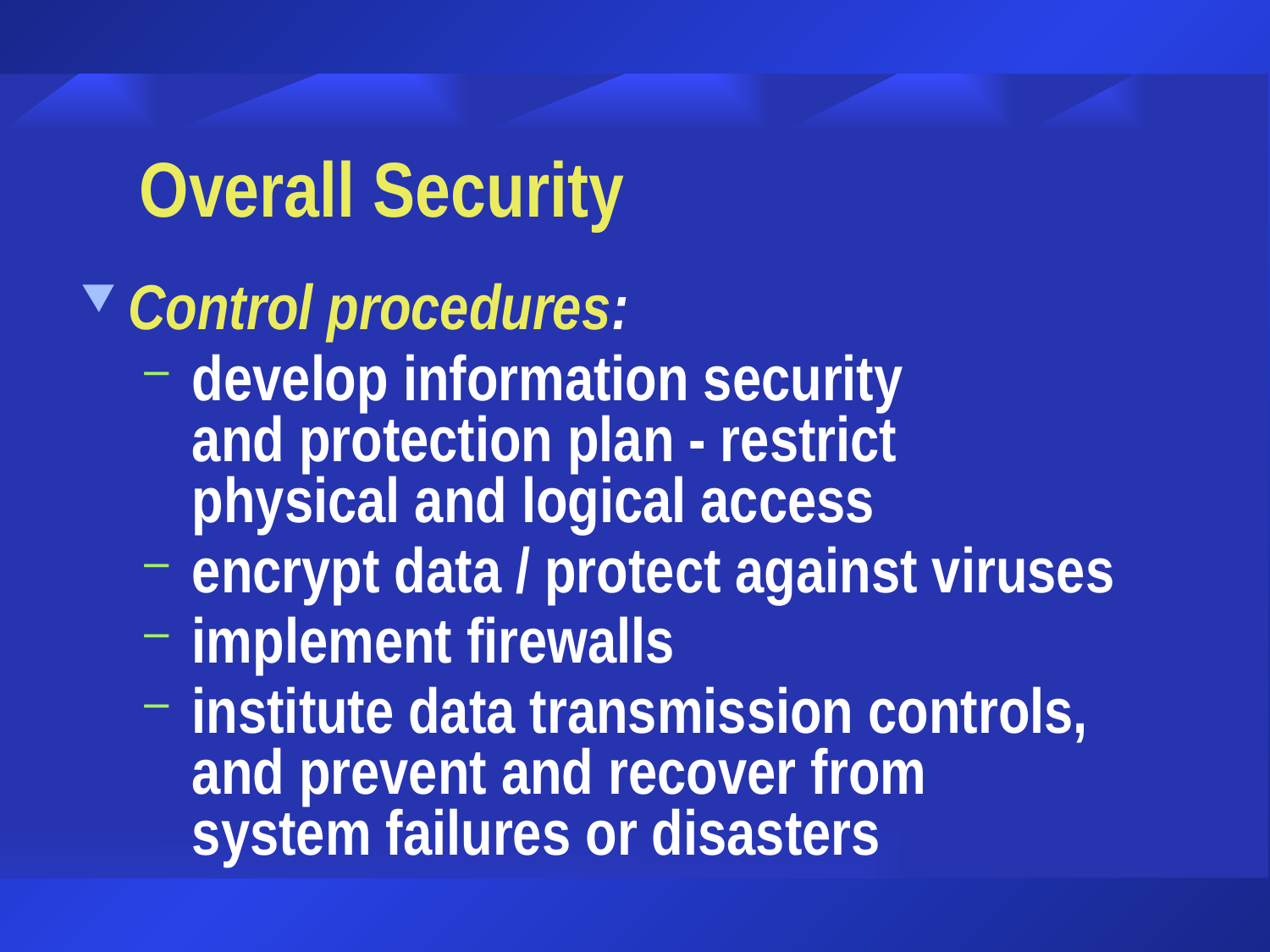

# Overall Security
Control procedures:
develop information security                   and protection plan - restrict                   physical and logical access
encrypt data / protect against viruses
implement firewalls
institute data transmission controls,      and prevent and recover from           system failures or disasters